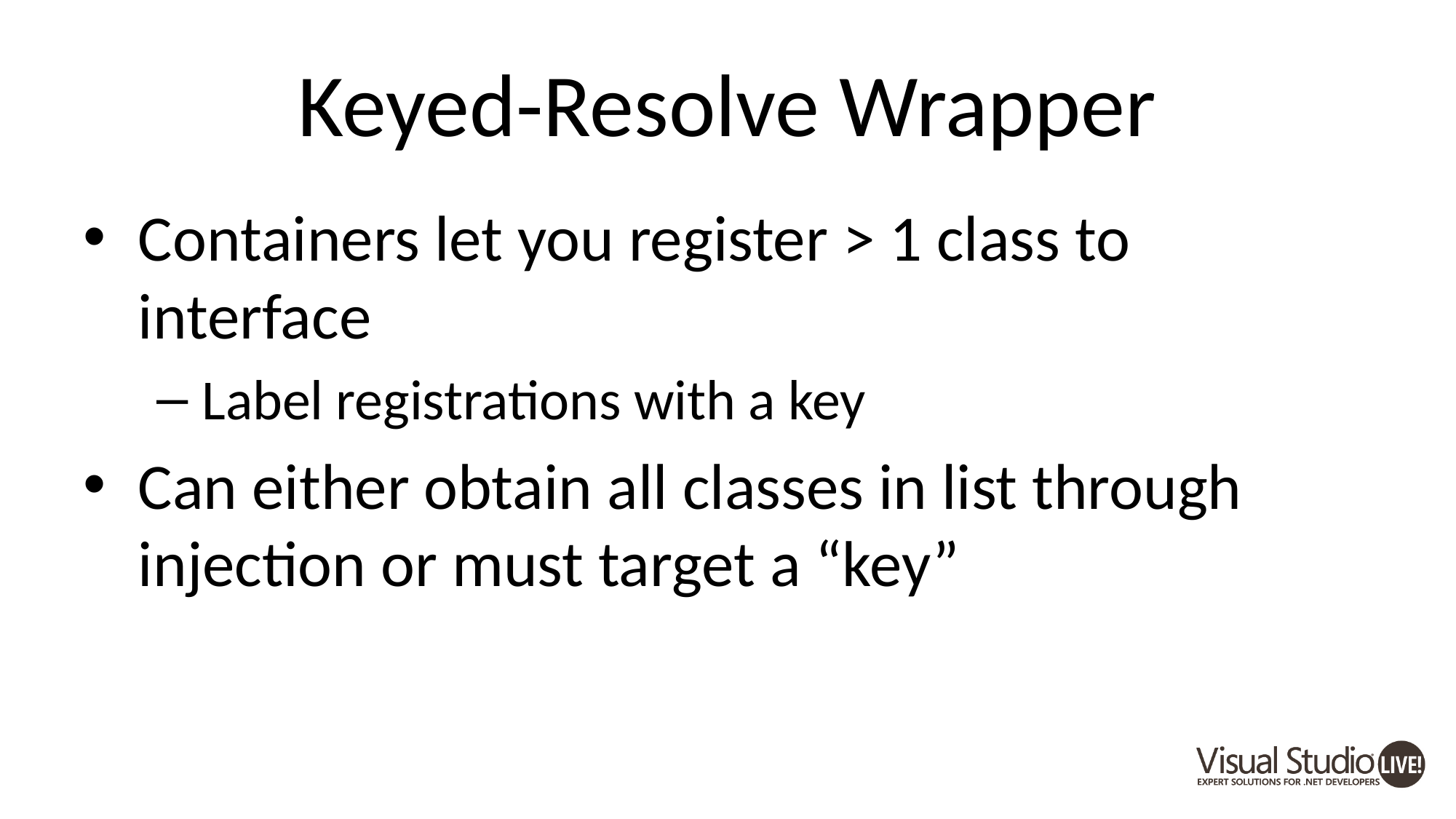

# Keyed-Resolve Wrapper
Containers let you register > 1 class to interface
Label registrations with a key
Can either obtain all classes in list through injection or must target a “key”